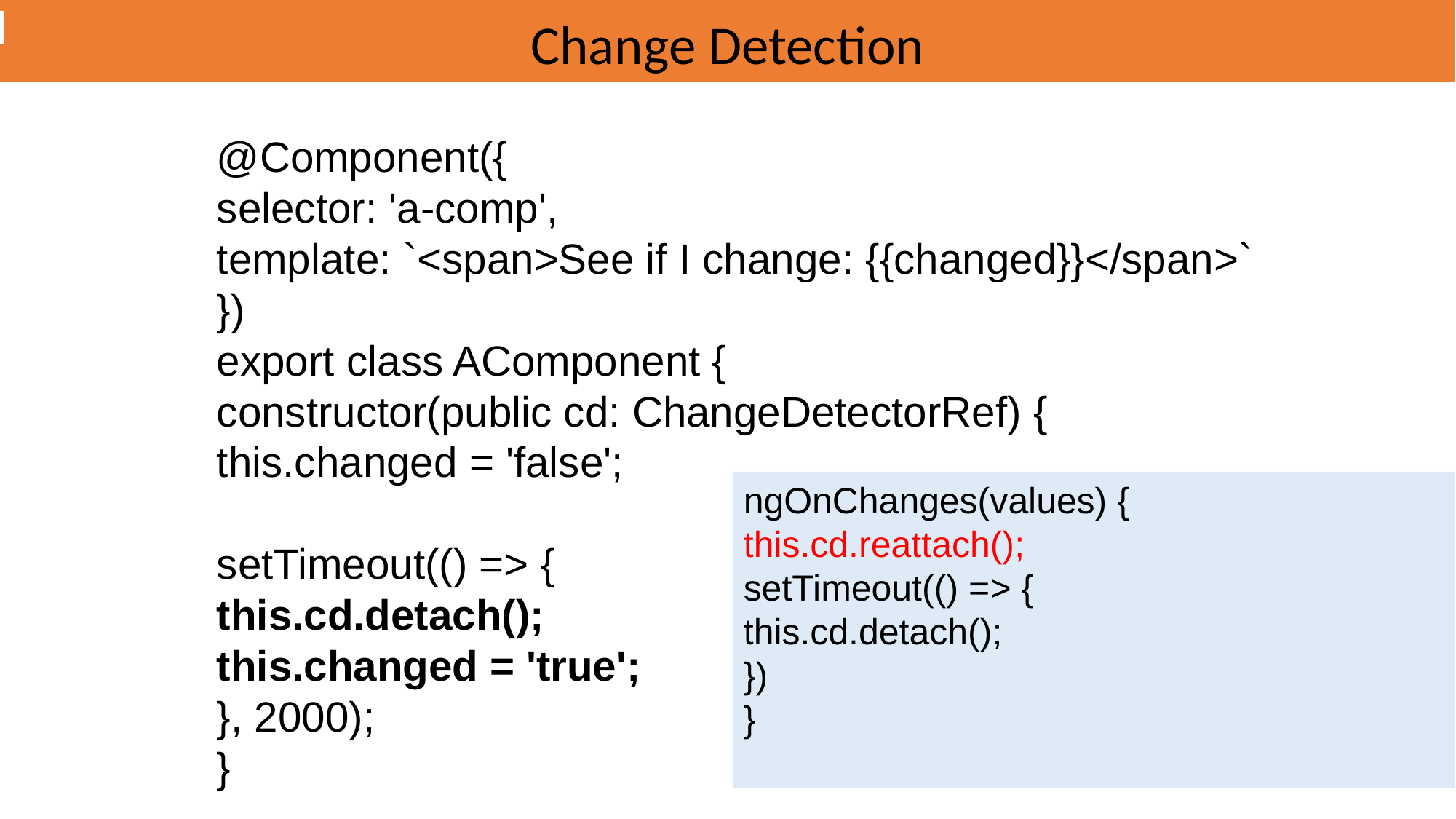

# Change Detection

@Component({
selector: 'a-comp',
template: `<span>See if I change: {{changed}}</span>`
})
export class AComponent {
constructor(public cd: ChangeDetectorRef) {
this.changed = 'false';
setTimeout(() => {
this.cd.detach();
this.changed = 'true';
}, 2000);
}

ngOnChanges(values) {
this.cd.reattach();
setTimeout(() => {
this.cd.detach();
})
}